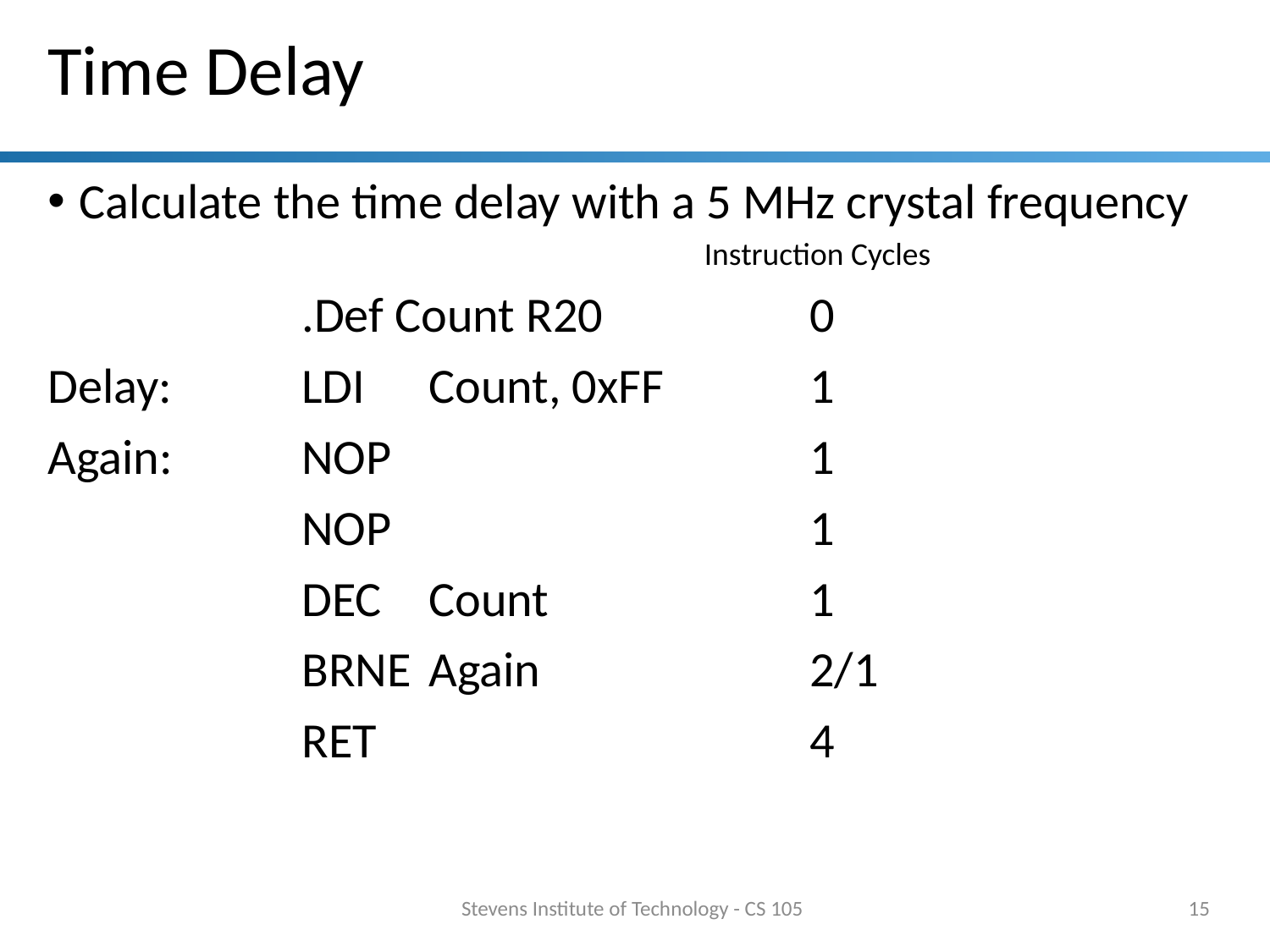

# Time Delay
Calculate the time delay with a 5 MHz crystal frequency
	   Instruction Cycles
		.Def Count R20		0
Delay:		LDI	Count, 0xFF		1
Again:		NOP				1
		NOP				1
		DEC	Count			1
		BRNE	Again			2/1
		RET				4
Stevens Institute of Technology - CS 105
15